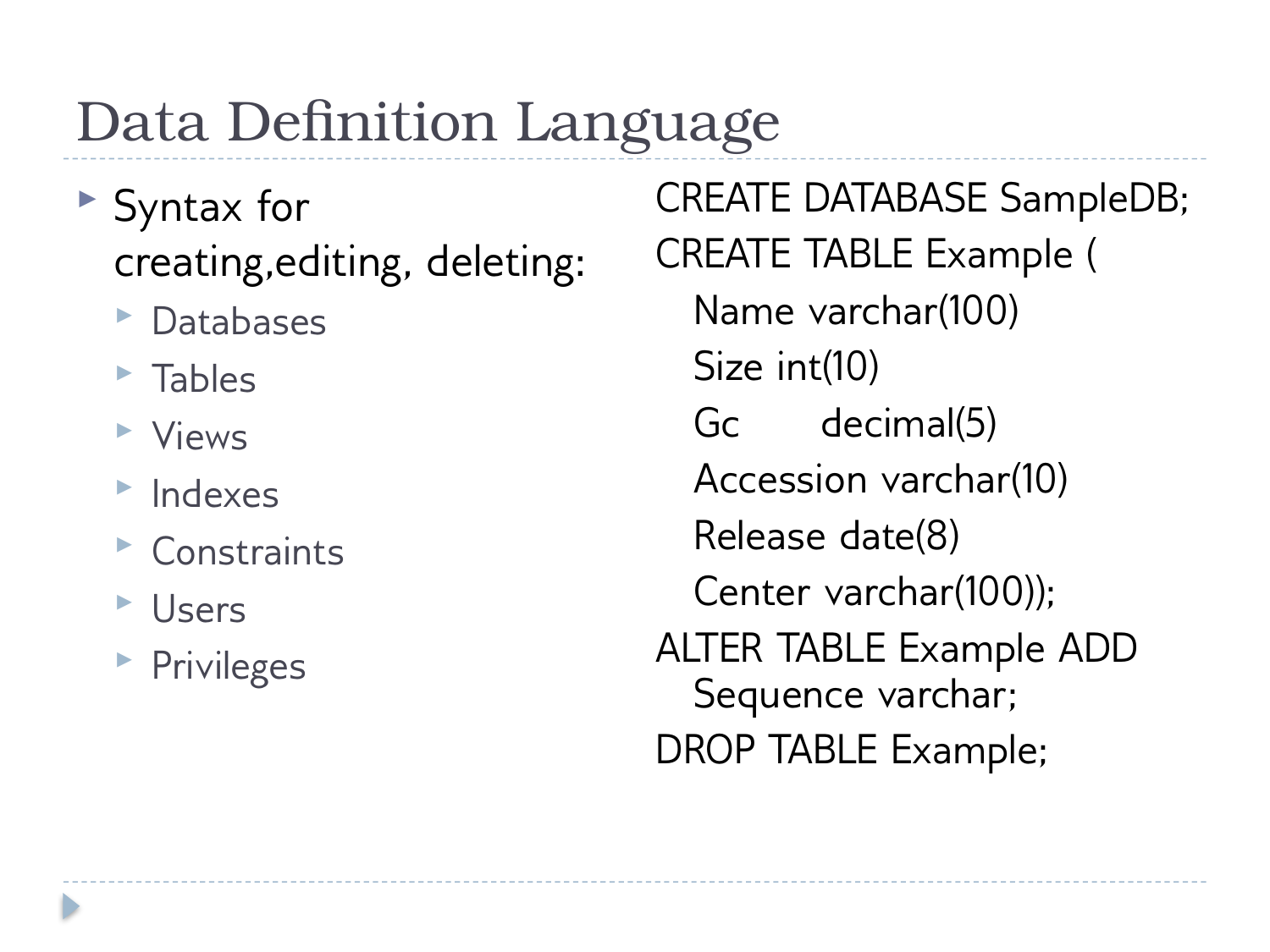

# Data Definition Language
CREATE DATABASE SampleDB;
CREATE TABLE Example (
	Name varchar(100)
	Size int(10)
	Gc	decimal(5)
	Accession varchar(10)
	Release date(8)
	Center varchar(100));
ALTER TABLE Example ADD Sequence varchar;
DROP TABLE Example;

Syntax for creating,editing, deleting:
Databases
Tables
Views
Indexes
Constraints
Users
Privileges